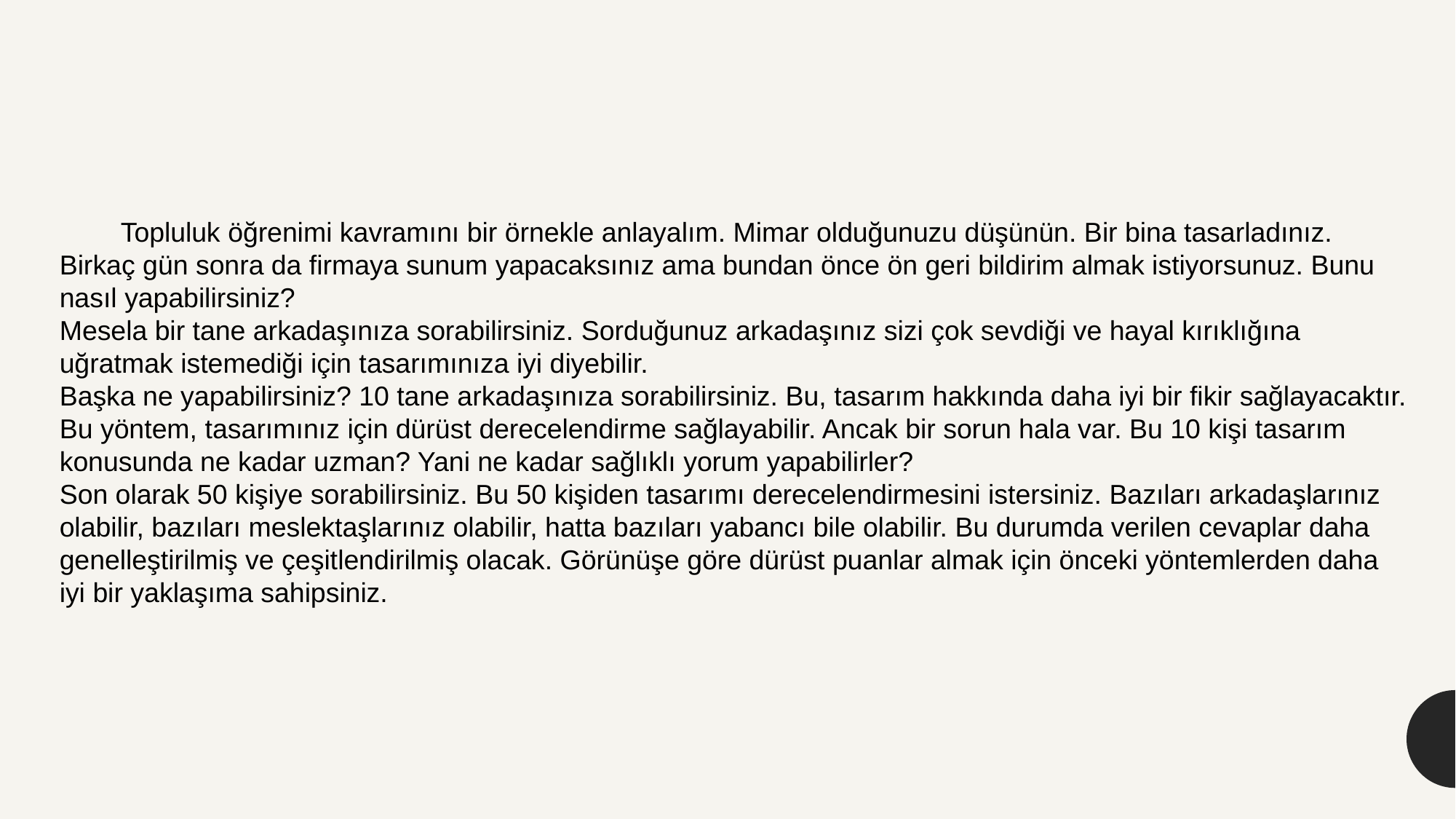

Topluluk öğrenimi kavramını bir örnekle anlayalım. Mimar olduğunuzu düşünün. Bir bina tasarladınız. Birkaç gün sonra da firmaya sunum yapacaksınız ama bundan önce ön geri bildirim almak istiyorsunuz. Bunu nasıl yapabilirsiniz?
Mesela bir tane arkadaşınıza sorabilirsiniz. Sorduğunuz arkadaşınız sizi çok sevdiği ve hayal kırıklığına uğratmak istemediği için tasarımınıza iyi diyebilir.
Başka ne yapabilirsiniz? 10 tane arkadaşınıza sorabilirsiniz. Bu, tasarım hakkında daha iyi bir fikir sağlayacaktır. Bu yöntem, tasarımınız için dürüst derecelendirme sağlayabilir. Ancak bir sorun hala var. Bu 10 kişi tasarım konusunda ne kadar uzman? Yani ne kadar sağlıklı yorum yapabilirler?
Son olarak 50 kişiye sorabilirsiniz. Bu 50 kişiden tasarımı derecelendirmesini istersiniz. Bazıları arkadaşlarınız olabilir, bazıları meslektaşlarınız olabilir, hatta bazıları yabancı bile olabilir. Bu durumda verilen cevaplar daha genelleştirilmiş ve çeşitlendirilmiş olacak. Görünüşe göre dürüst puanlar almak için önceki yöntemlerden daha iyi bir yaklaşıma sahipsiniz.